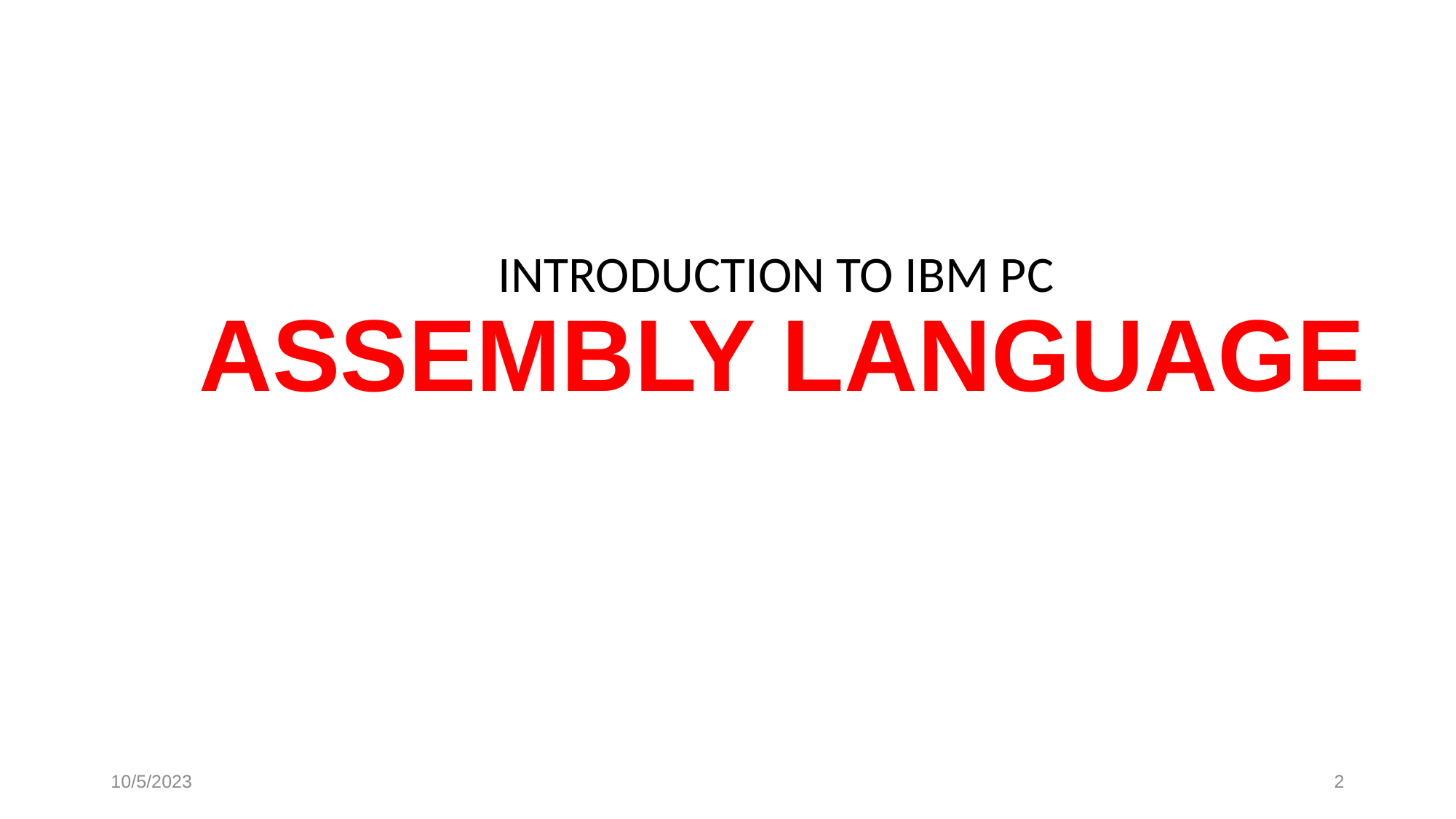

# INTRODUCTION TO IBM PC ASSEMBLY LANGUAGE
10/5/2023
2